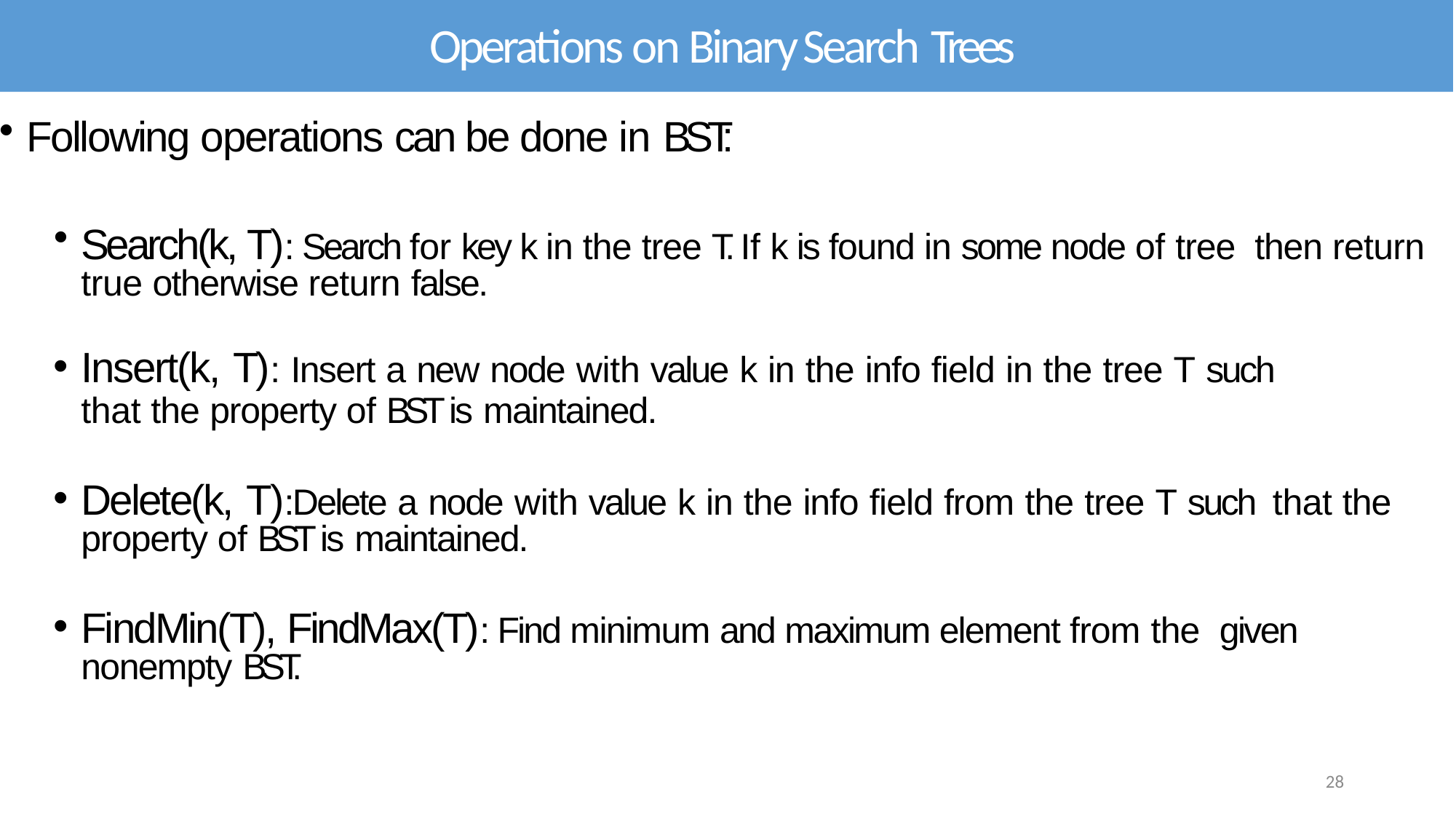

Operations on Binary Search Trees
Following operations can be done in BST:

Search(k, T): Search for key k in the tree T. If k is found in some node of tree  then return true otherwise return false.

Insert(k, T): Insert a new node with value k in the info field in the tree T such
that the property of BST is maintained.

Delete(k, T):Delete a node with value k in the info field from the tree T such  that the property of BST is maintained.

FindMin(T), FindMax(T): Find minimum and maximum element from the  given nonempty BST.
28